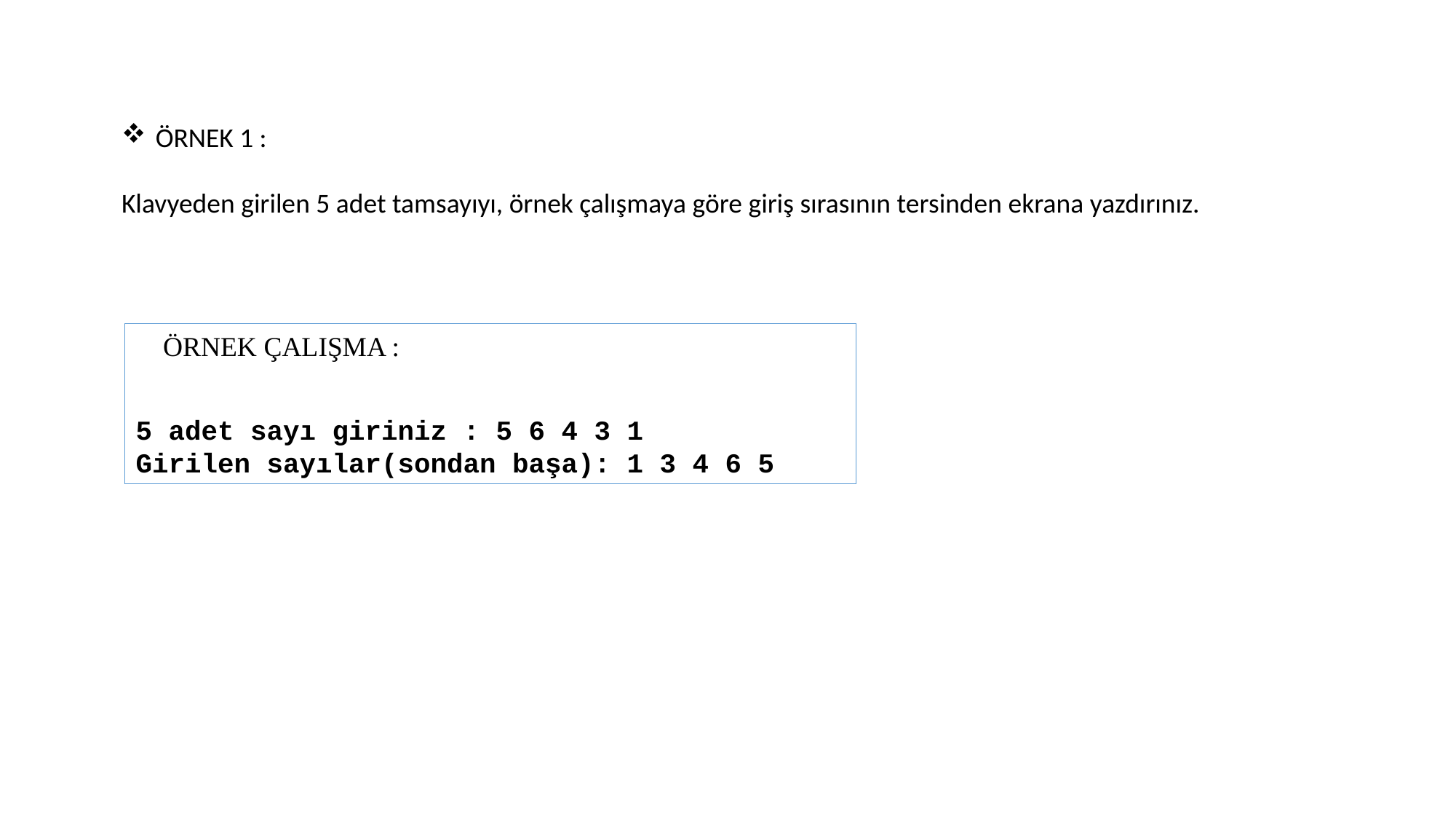

ÖRNEK 1 :

Klavyeden girilen 5 adet tamsayıyı, örnek çalışmaya göre giriş sırasının tersinden ekrana yazdırınız.
ÖRNEK ÇALIŞMA :

5 adet sayı giriniz : 5 6 4 3 1
Girilen sayılar(sondan başa): 1 3 4 6 5